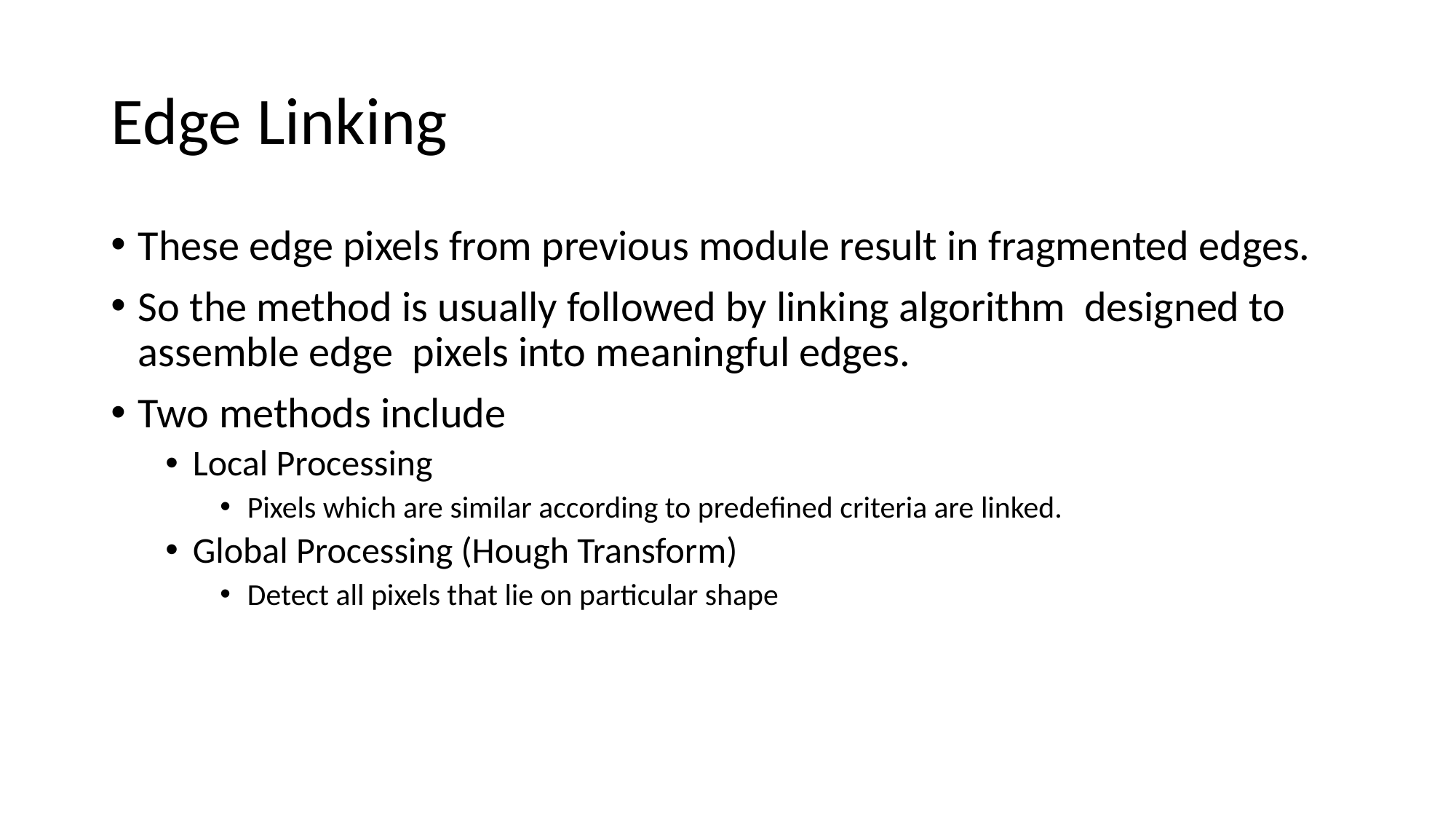

# Edge Linking
These edge pixels from previous module result in fragmented edges.
So the method is usually followed by linking algorithm  designed to assemble edge  pixels into meaningful edges.
Two methods include
Local Processing
Pixels which are similar according to predefined criteria are linked.
Global Processing (Hough Transform)
Detect all pixels that lie on particular shape